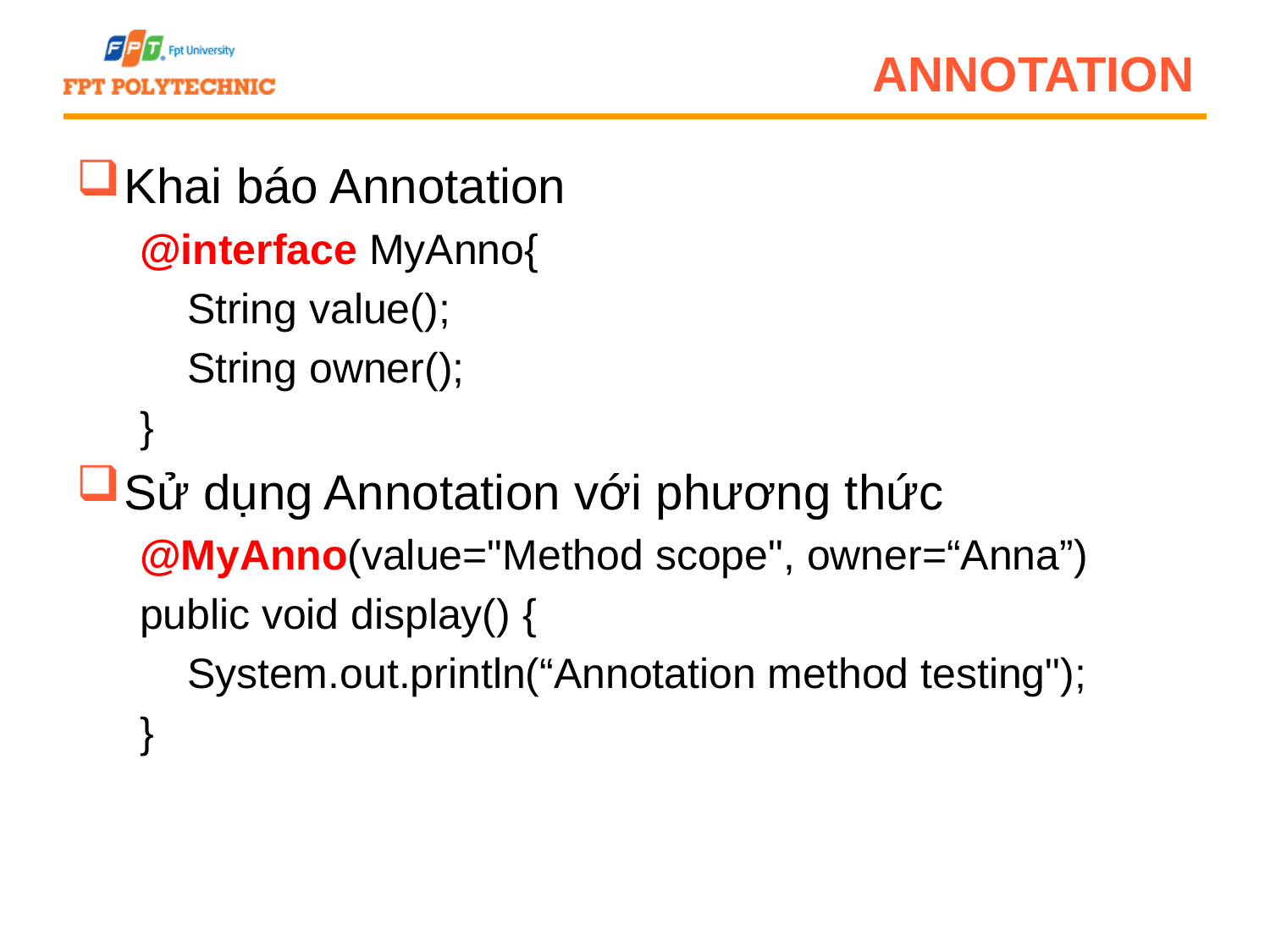

# Annotation
Khai báo Annotation
@interface MyAnno{
    String value();
    String owner();
}
Sử dụng Annotation với phương thức
@MyAnno(value="Method scope", owner=“Anna”)
public void display() {
    System.out.println(“Annotation method testing");
}